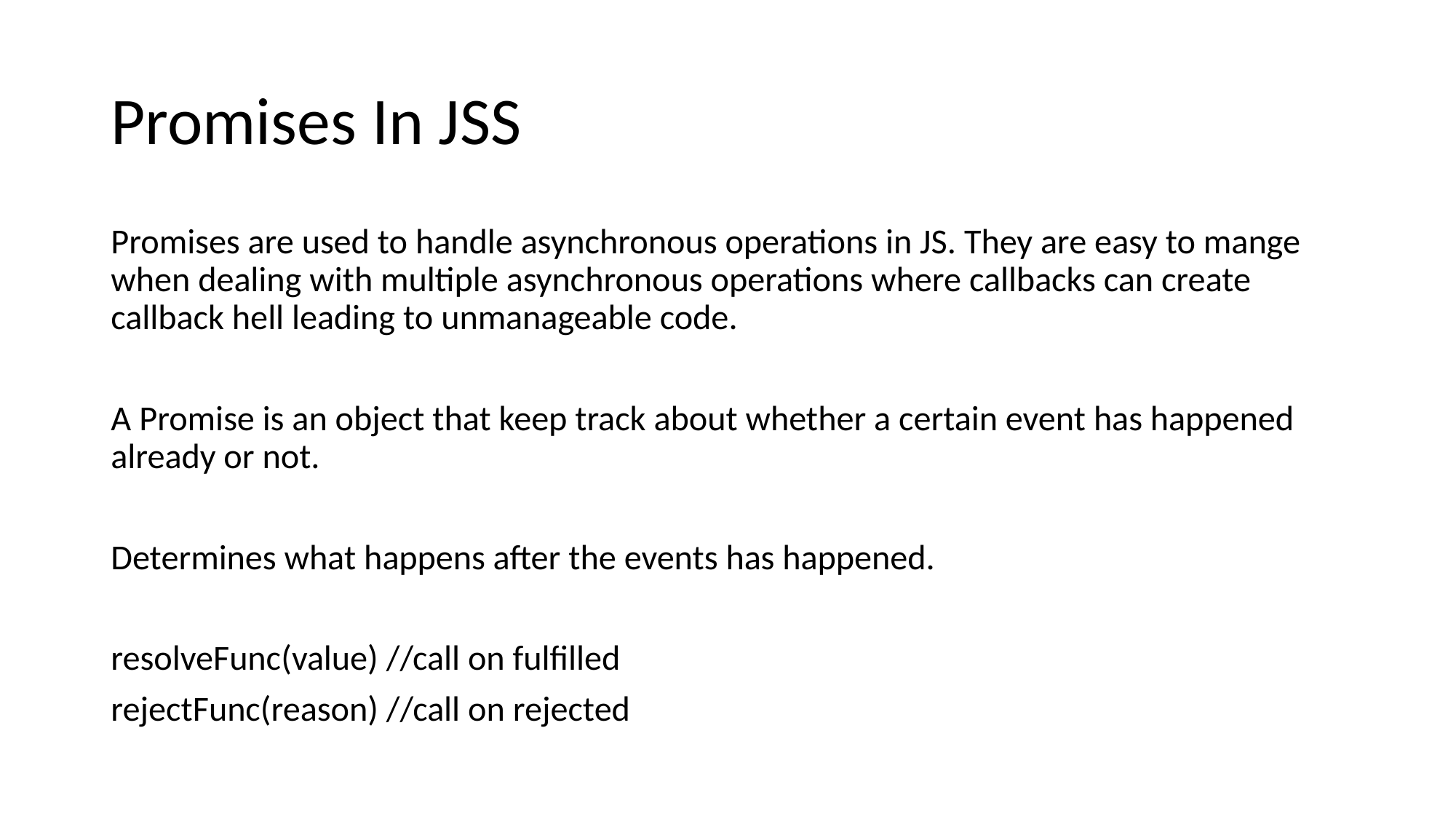

# Promises In JSS
Promises are used to handle asynchronous operations in JS. They are easy to mange when dealing with multiple asynchronous operations where callbacks can create callback hell leading to unmanageable code.

A Promise is an object that keep track about whether a certain event has happened already or not.

Determines what happens after the events has happened.

resolveFunc(value) //call on fulfilled
rejectFunc(reason) //call on rejected